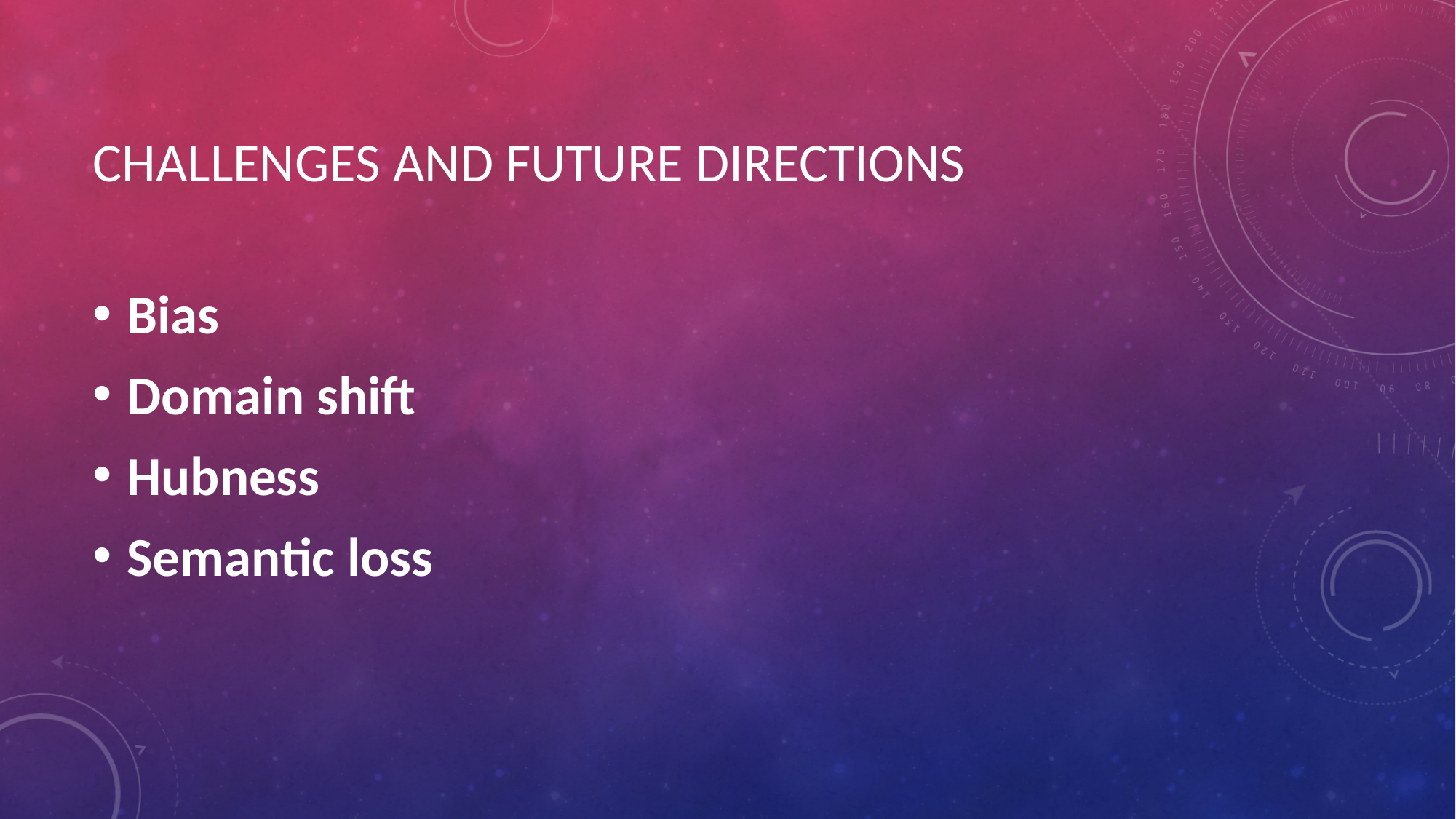

# Challenges and future directions
Bias
Domain shift
Hubness
Semantic loss